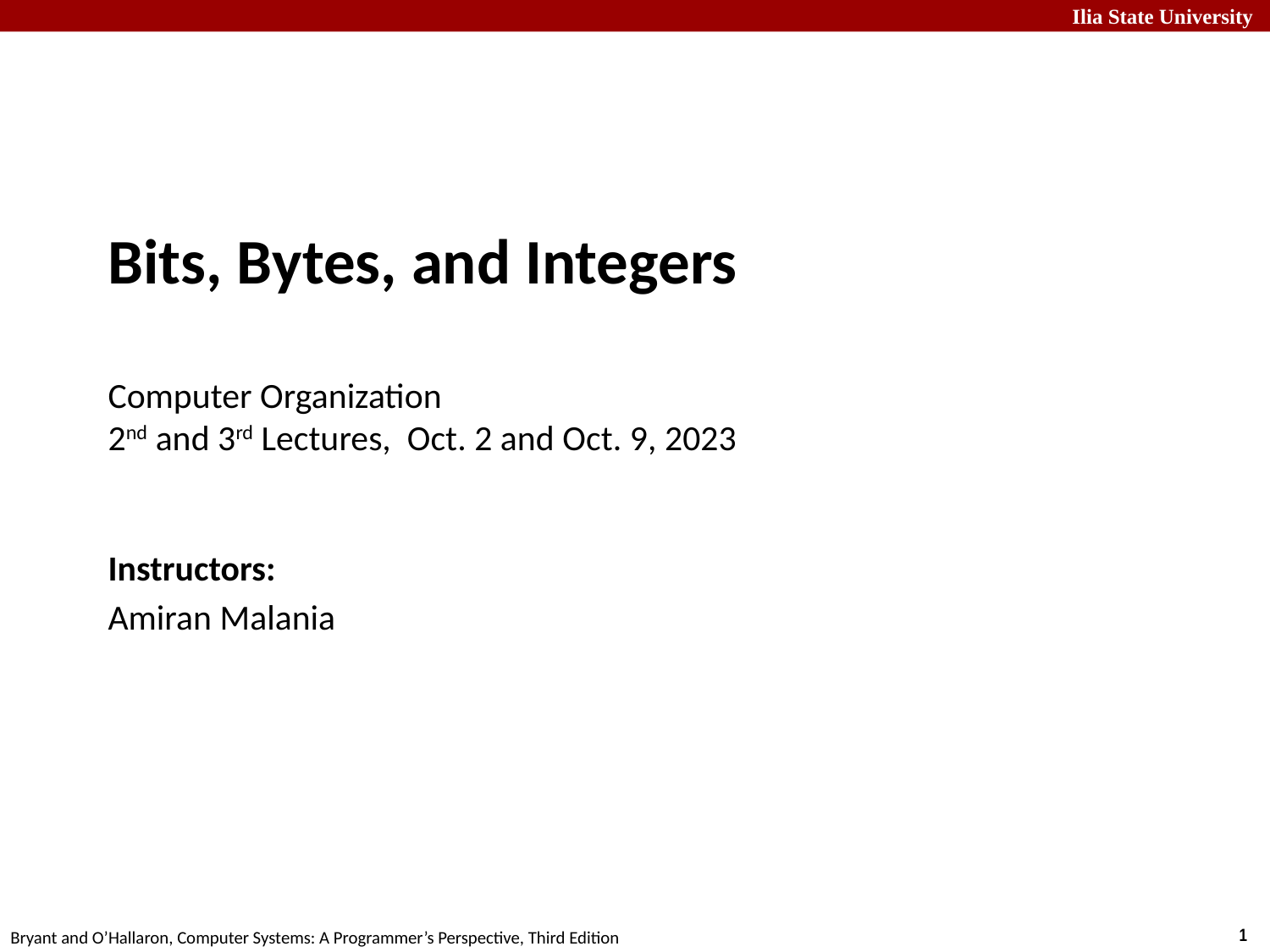

# Bits, Bytes, and Integers Computer Organization 2nd and 3rd Lectures,  Oct. 2 and Oct. 9, 2023
Instructors:
Amiran Malania